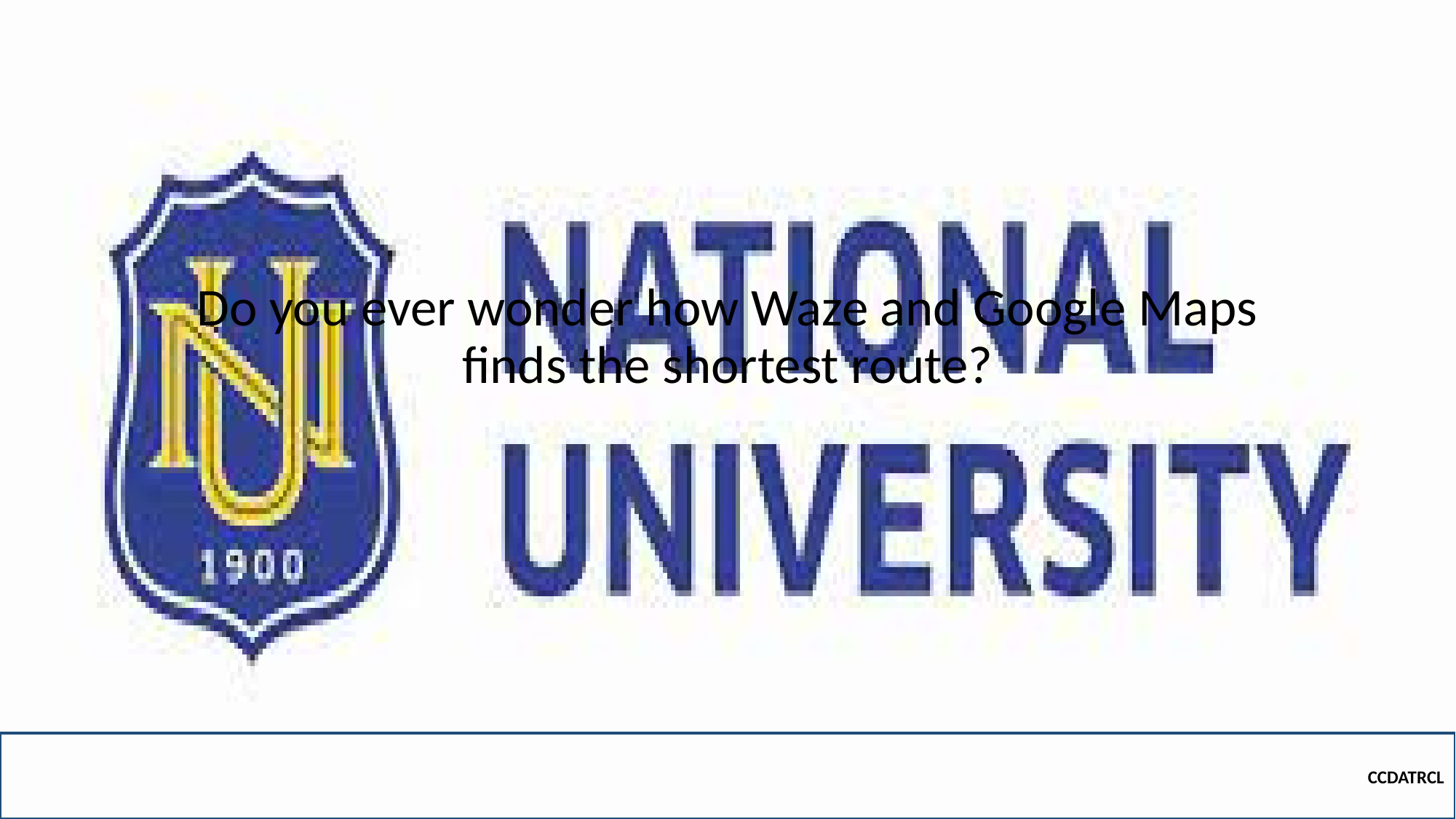

# Do you ever wonder how Waze and Google Maps finds the shortest route?
CCDATRCL